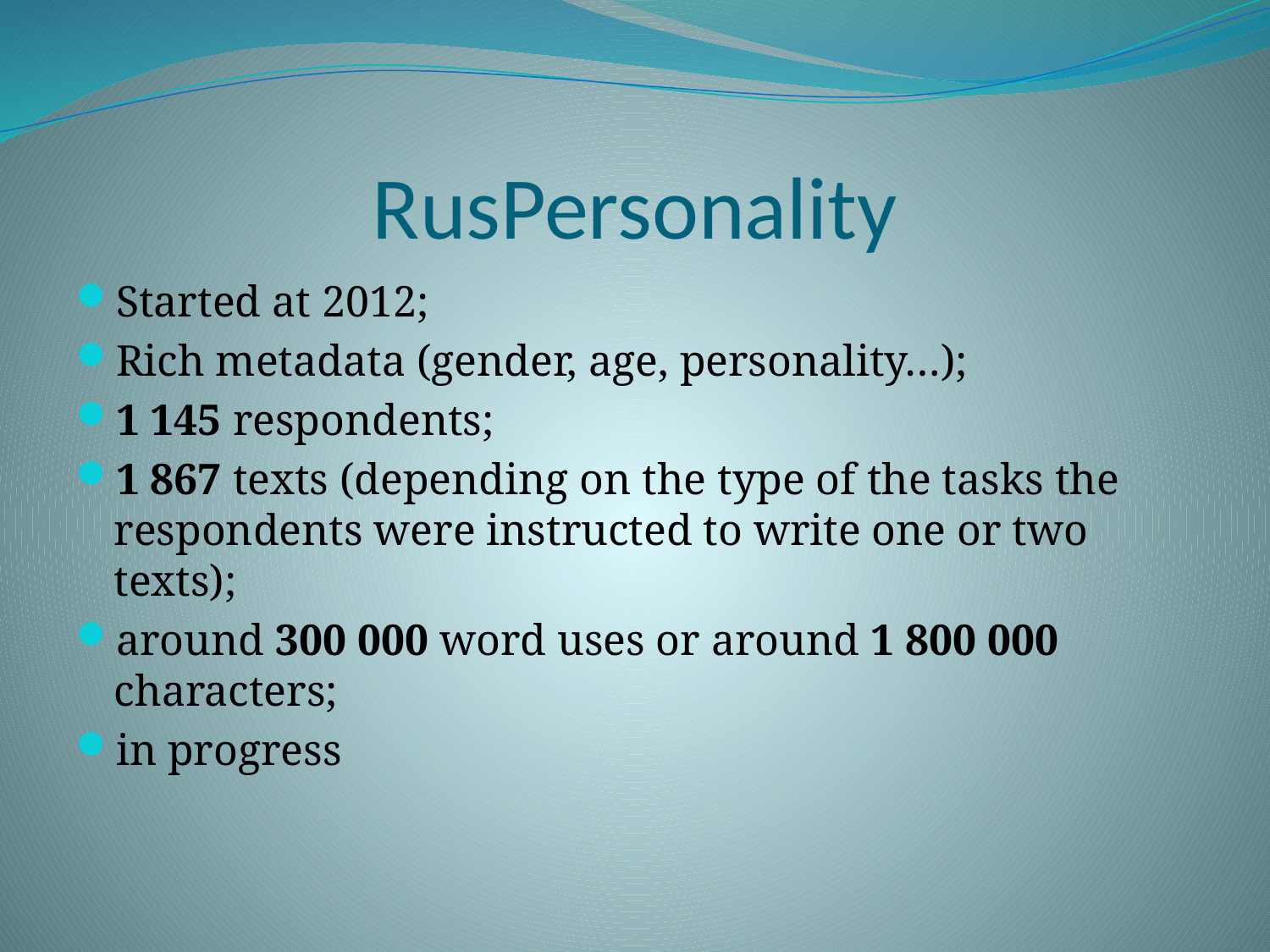

# RusPersonality
Started at 2012;
Rich metadata (gender, age, personality…);
1 145 respondents;
1 867 texts (depending on the type of the tasks the respondents were instructed to write one or two texts);
around 300 000 word uses or around 1 800 000 characters;
in progress